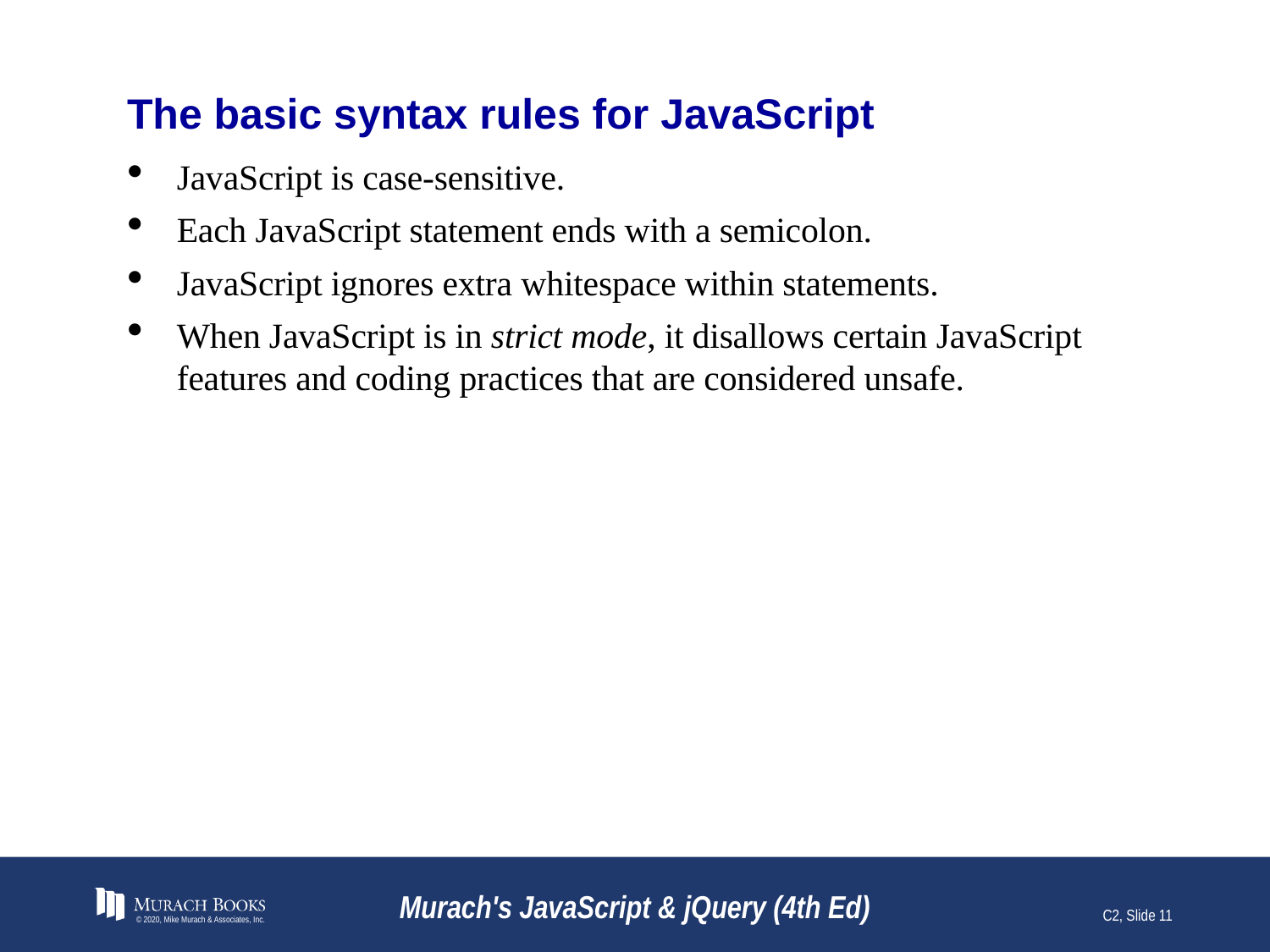

# The basic syntax rules for JavaScript
JavaScript is case-sensitive.
Each JavaScript statement ends with a semicolon.
JavaScript ignores extra whitespace within statements.
When JavaScript is in strict mode, it disallows certain JavaScript features and coding practices that are considered unsafe.

© 2020, Mike Murach & Associates, Inc.
Murach's JavaScript & jQuery (4th Ed)

C2, Slide 11